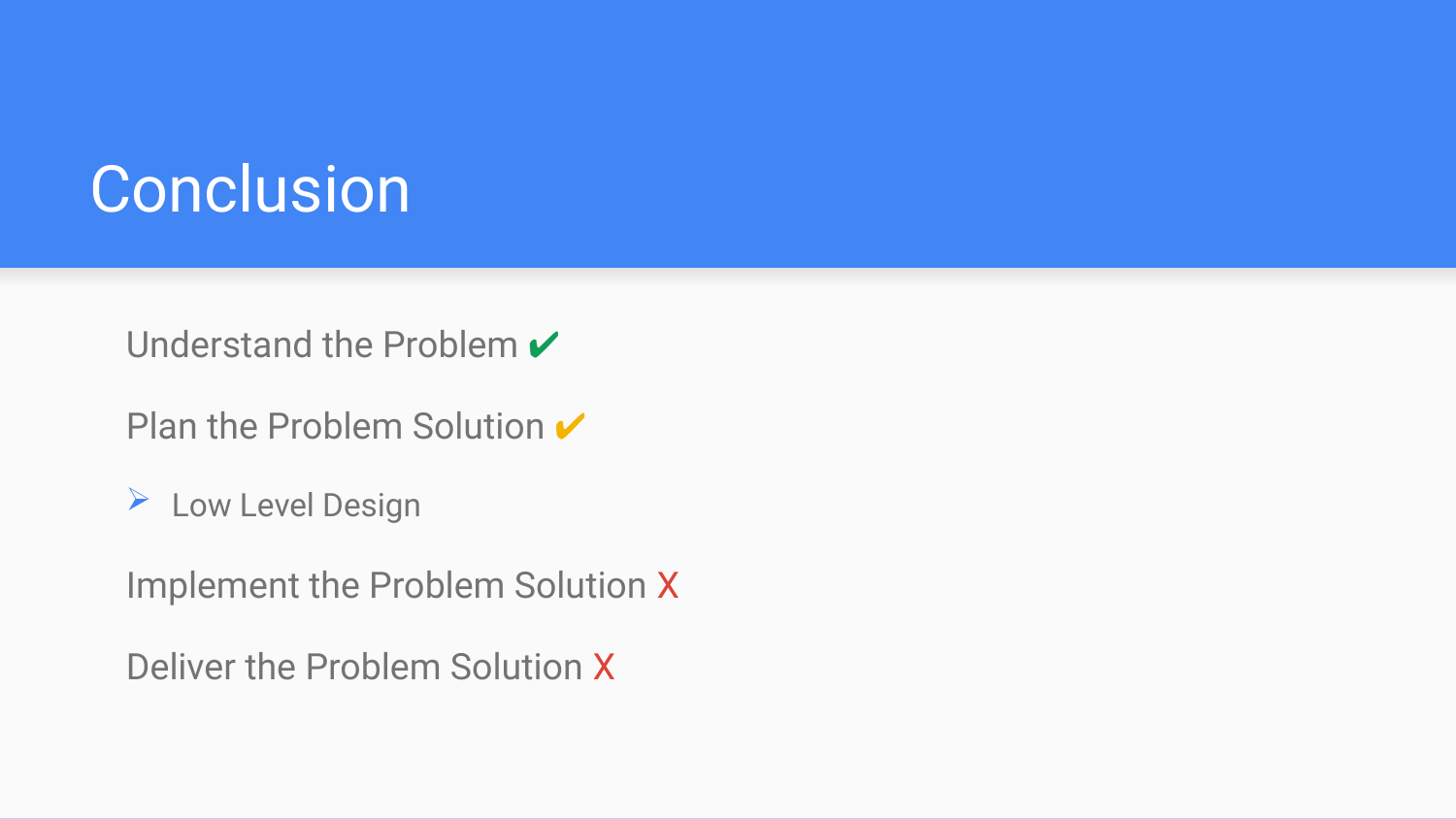

# Conclusion
Understand the Problem ✔
Plan the Problem Solution ✔
Low Level Design
Implement the Problem Solution X
Deliver the Problem Solution X